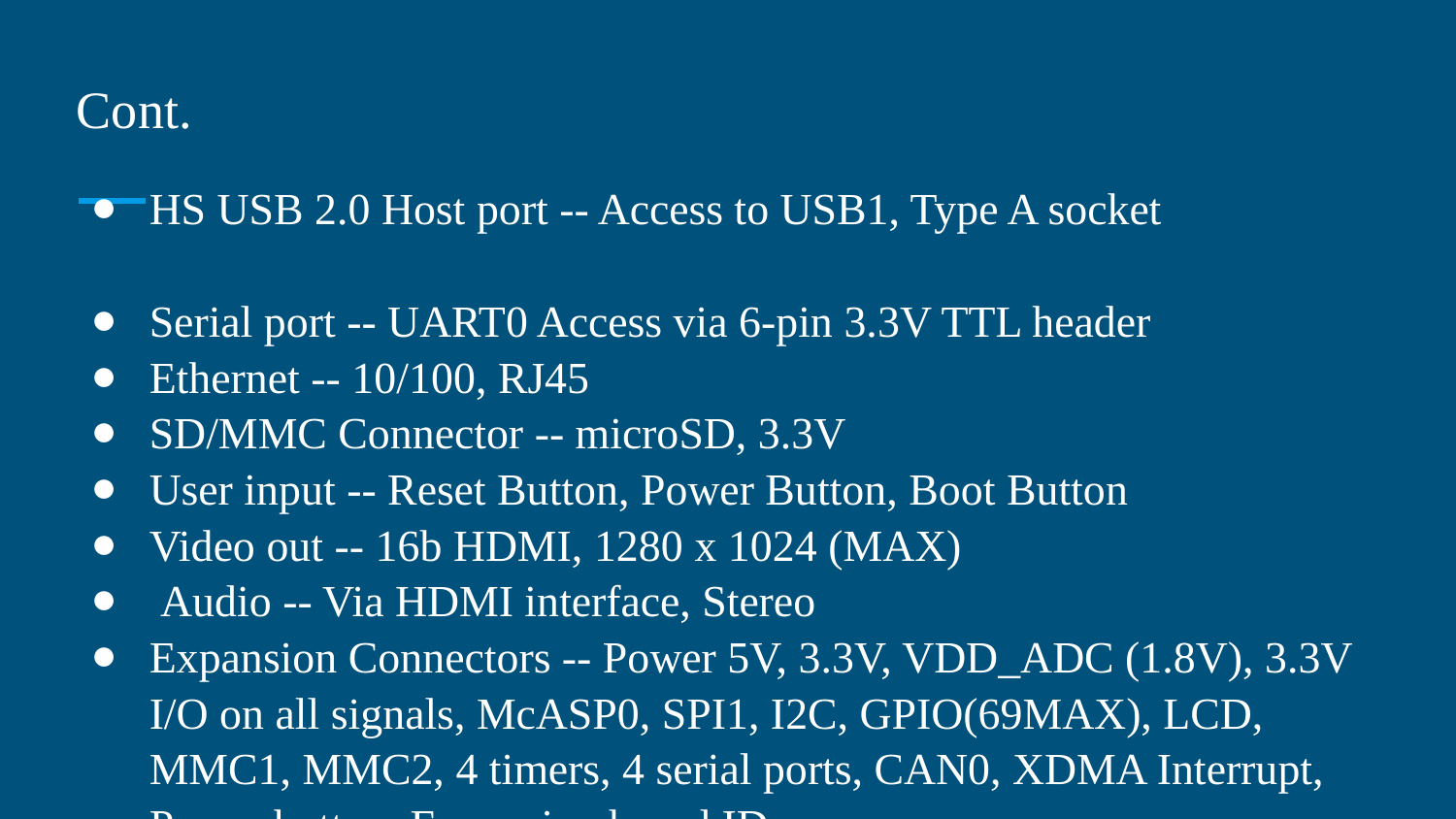

# Cont.
HS USB 2.0 Host port -- Access to USB1, Type A socket
Serial port -- UART0 Access via 6-pin 3.3V TTL header
Ethernet -- 10/100, RJ45
SD/MMC Connector -- microSD, 3.3V
User input -- Reset Button, Power Button, Boot Button
Video out -- 16b HDMI, 1280 x 1024 (MAX)
 Audio -- Via HDMI interface, Stereo
Expansion Connectors -- Power 5V, 3.3V, VDD_ADC (1.8V), 3.3V I/O on all signals, McASP0, SPI1, I2C, GPIO(69MAX), LCD, MMC1, MMC2, 4 timers, 4 serial ports, CAN0, XDMA Interrupt, Power button, Expansion board ID.